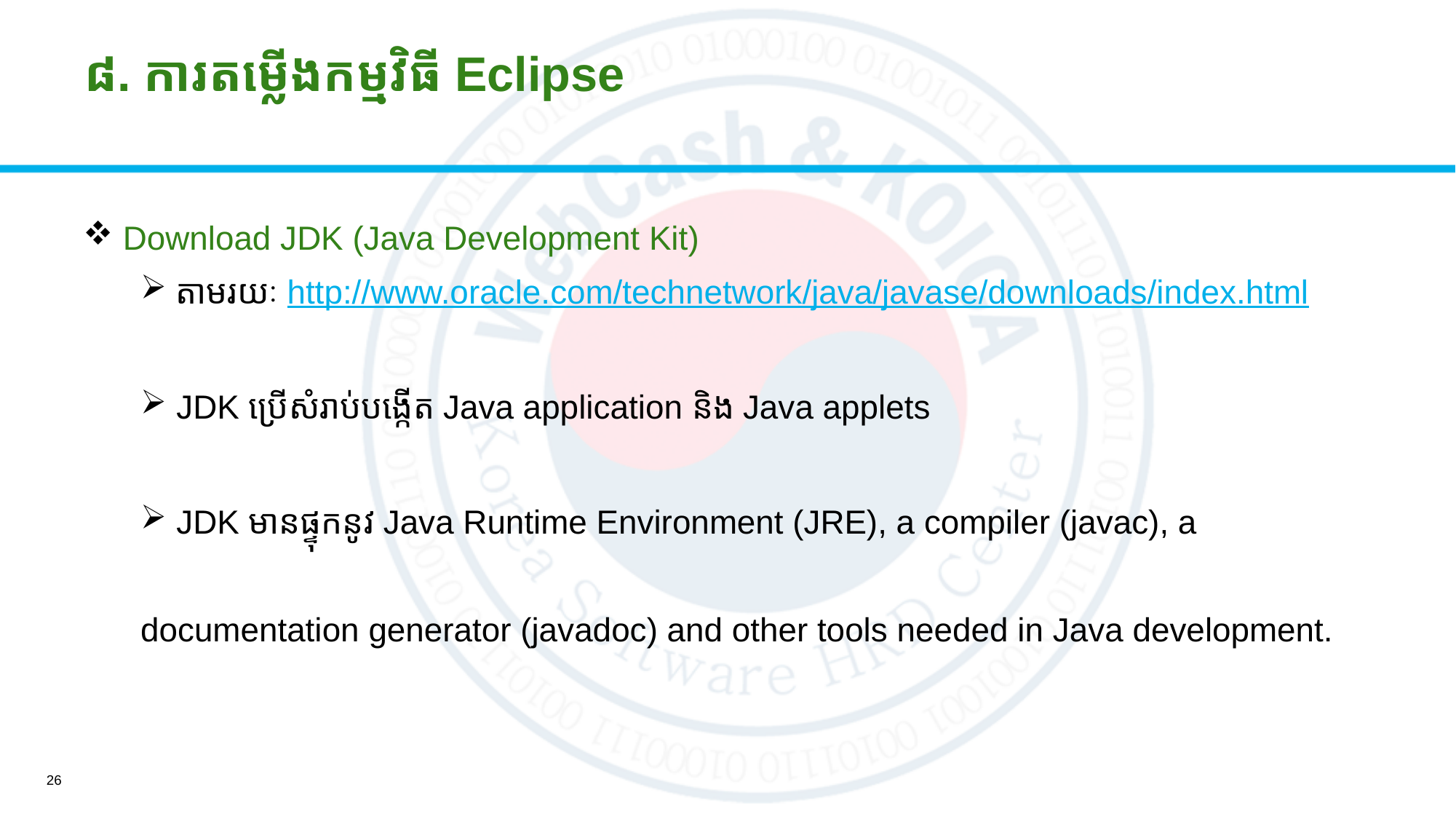

# ៨. ការតម្លើងកម្មវិធី Eclipse
 Download JDK (Java Development Kit)
 តាមរយៈ http://www.oracle.com/technetwork/java/javase/downloads/index.html

 JDK ប្រើសំរាប់បង្កើត Java application និង Java applets

 JDK មានផ្ទុកនូវ Java Runtime Environment (JRE), a compiler (javac), a

documentation generator (javadoc) and other tools needed in Java development.

26